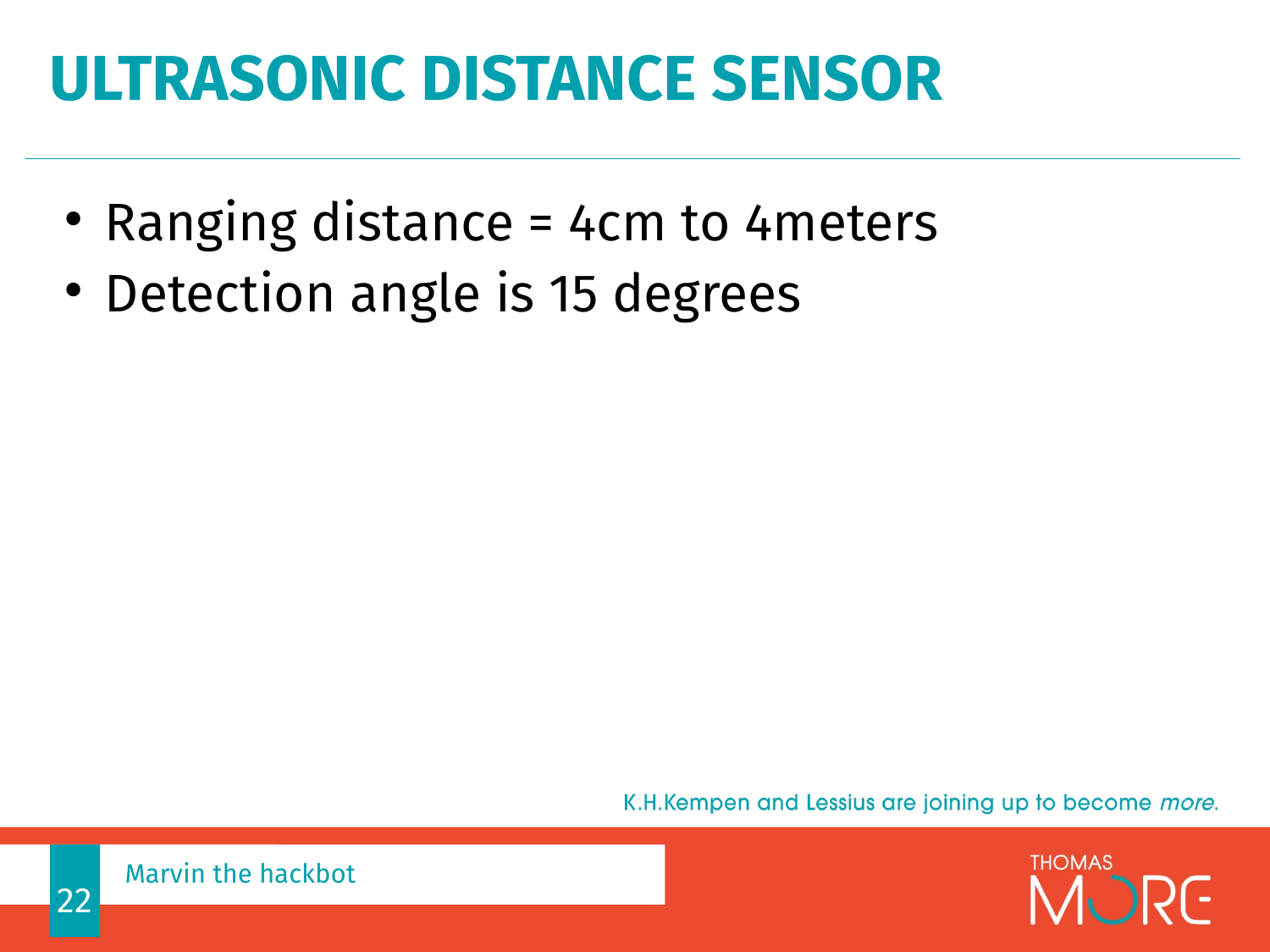

# Ultrasonic distance sensor
Ranging distance = 4cm to 4meters
Detection angle is 15 degrees
22
Marvin the hackbot